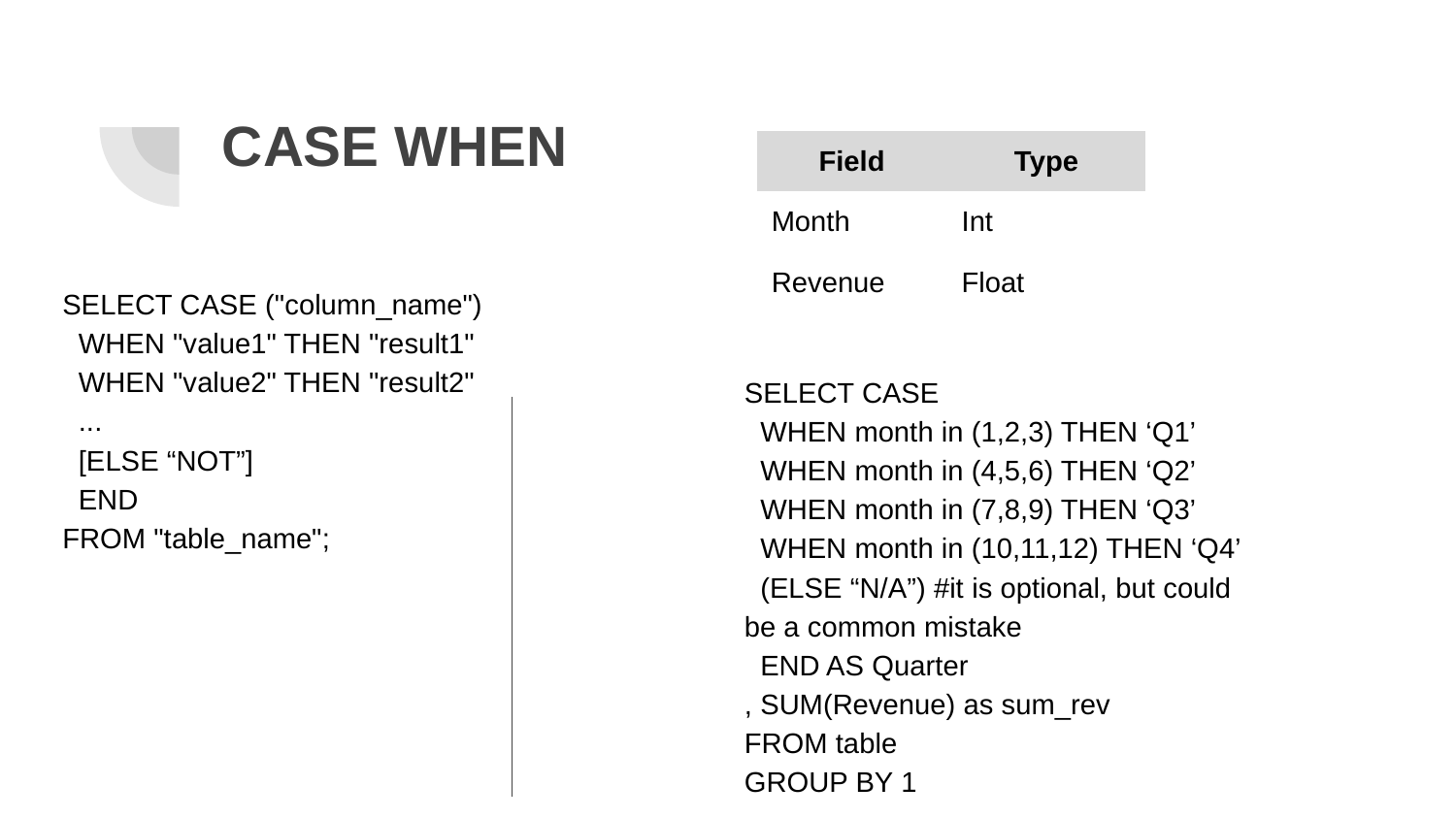

# CASE WHEN
| Field | Type |
| --- | --- |
| Month | Int |
| Revenue | Float |
SELECT CASE ("column_name")
  WHEN "value1" THEN "result1"
  WHEN "value2" THEN "result2"
  ...
  [ELSE “NOT”]
  END
FROM "table_name";

SELECT CASE
  WHEN month in (1,2,3) THEN ‘Q1’
  WHEN month in (4,5,6) THEN ‘Q2’
  WHEN month in (7,8,9) THEN ‘Q3’
  WHEN month in (10,11,12) THEN ‘Q4’
  (ELSE “N/A”) #it is optional, but could be a common mistake
  END AS Quarter
, SUM(Revenue) as sum_rev
FROM table
GROUP BY 1